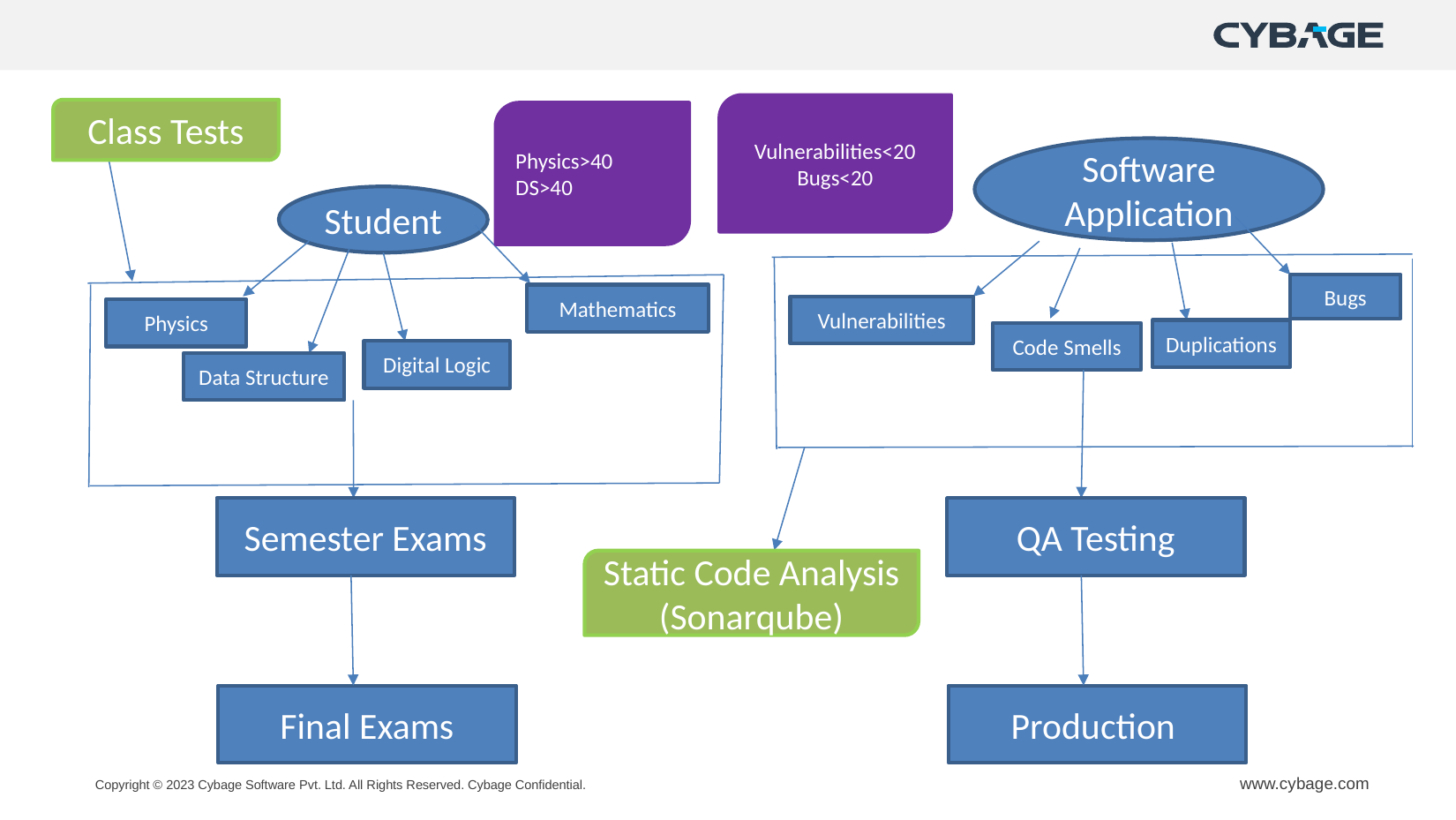

Vulnerabilities<20
Bugs<20
Class Tests
Physics>40
DS>40
Software Application
Student
Bugs
Mathematics
Vulnerabilities
Physics
Duplications
Code Smells
Digital Logic
Data Structure
Semester Exams
QA Testing
Static Code Analysis (Sonarqube)
Final Exams
Production